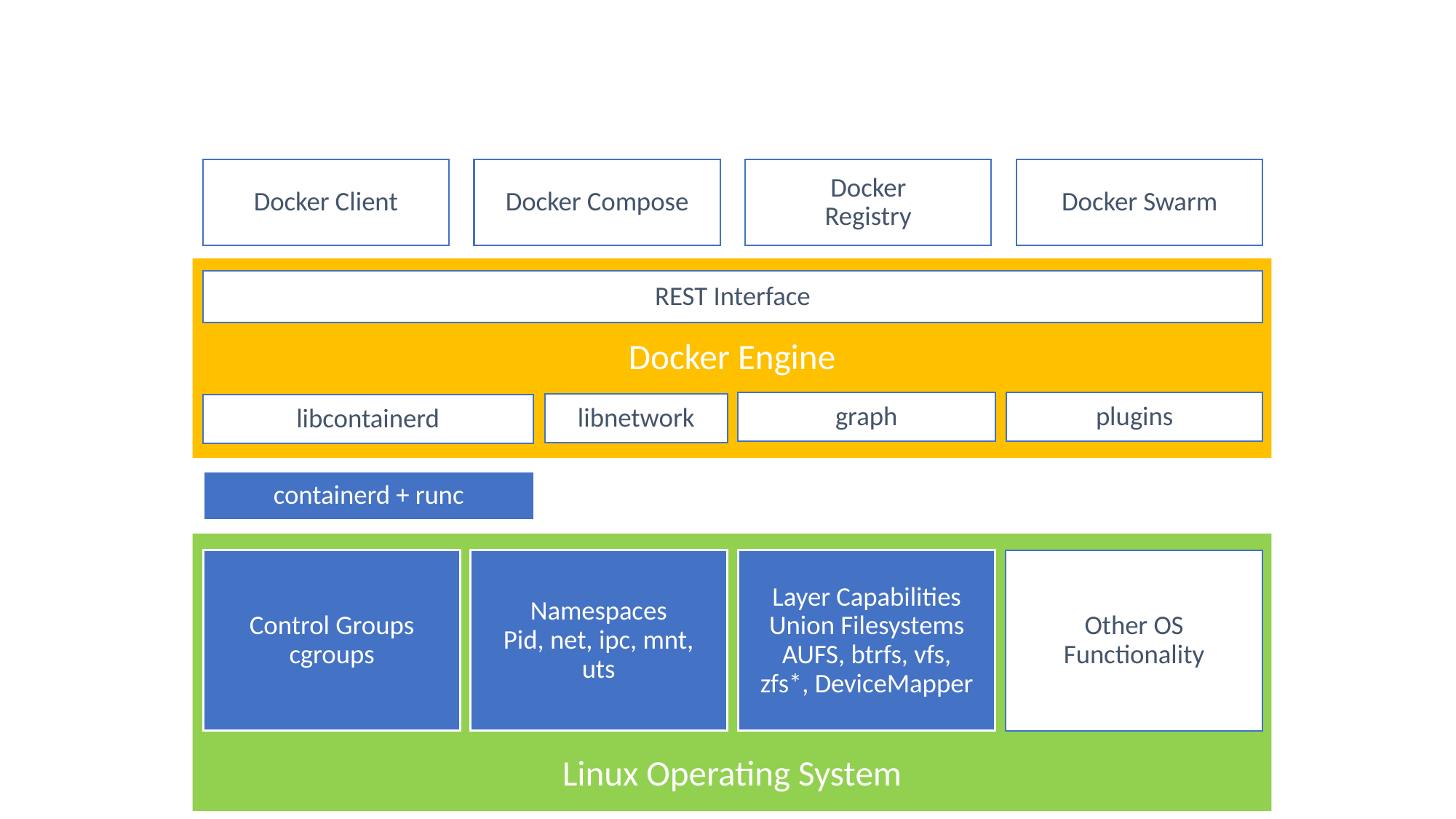

Docker Client
Docker Compose
Docker
Registry
Docker Swarm
Docker Engine
REST Interface
plugins
graph
libnetwork
libcontainerd
containerd + runc
Linux Operating System
Control Groups
cgroups
Namespaces
Pid, net, ipc, mnt, uts
Layer Capabilities
Union Filesystems AUFS, btrfs, vfs, zfs*, DeviceMapper
Other OS Functionality